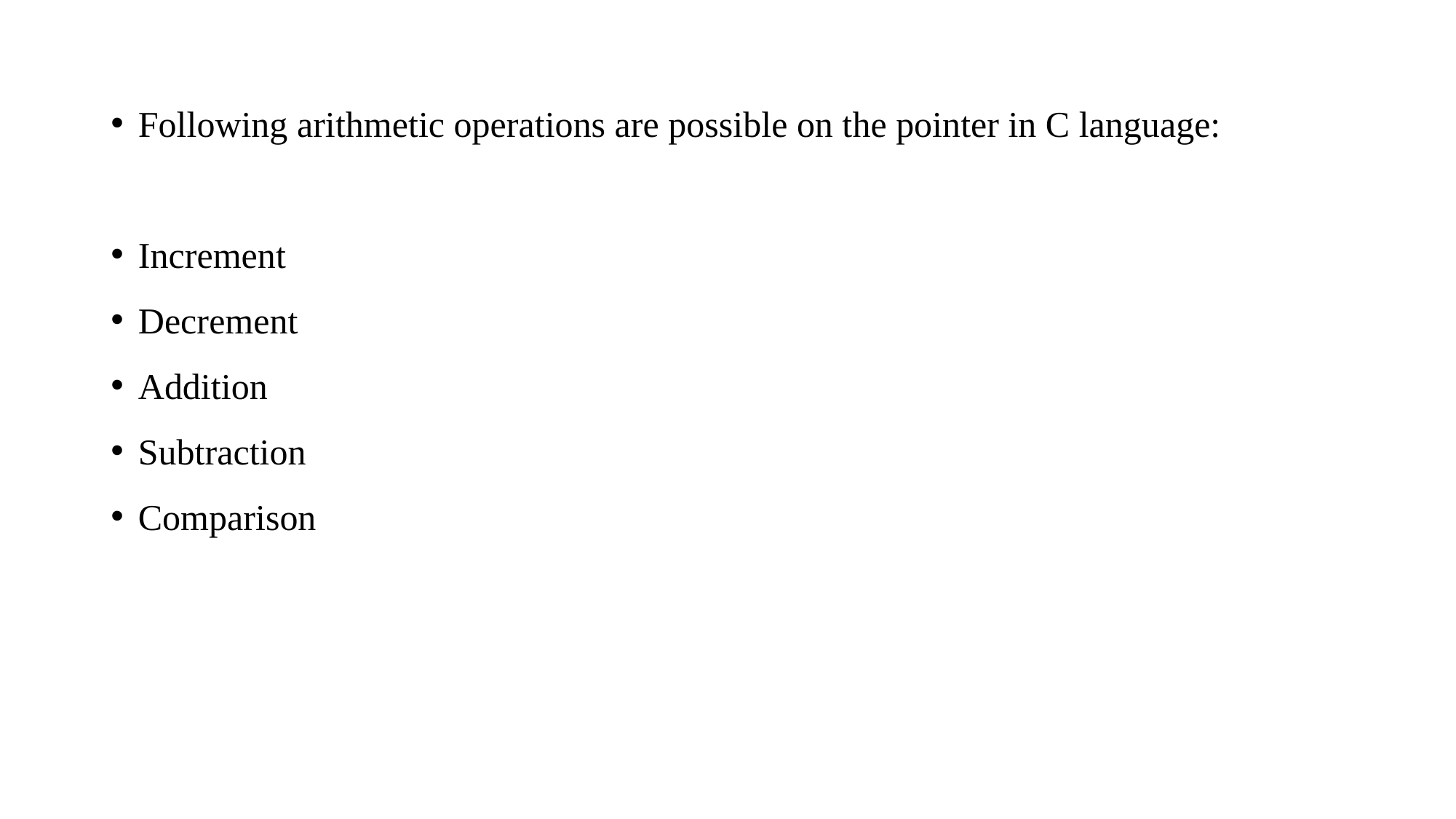

Following arithmetic operations are possible on the pointer in C language:

Increment
Decrement
Addition
Subtraction
Comparison